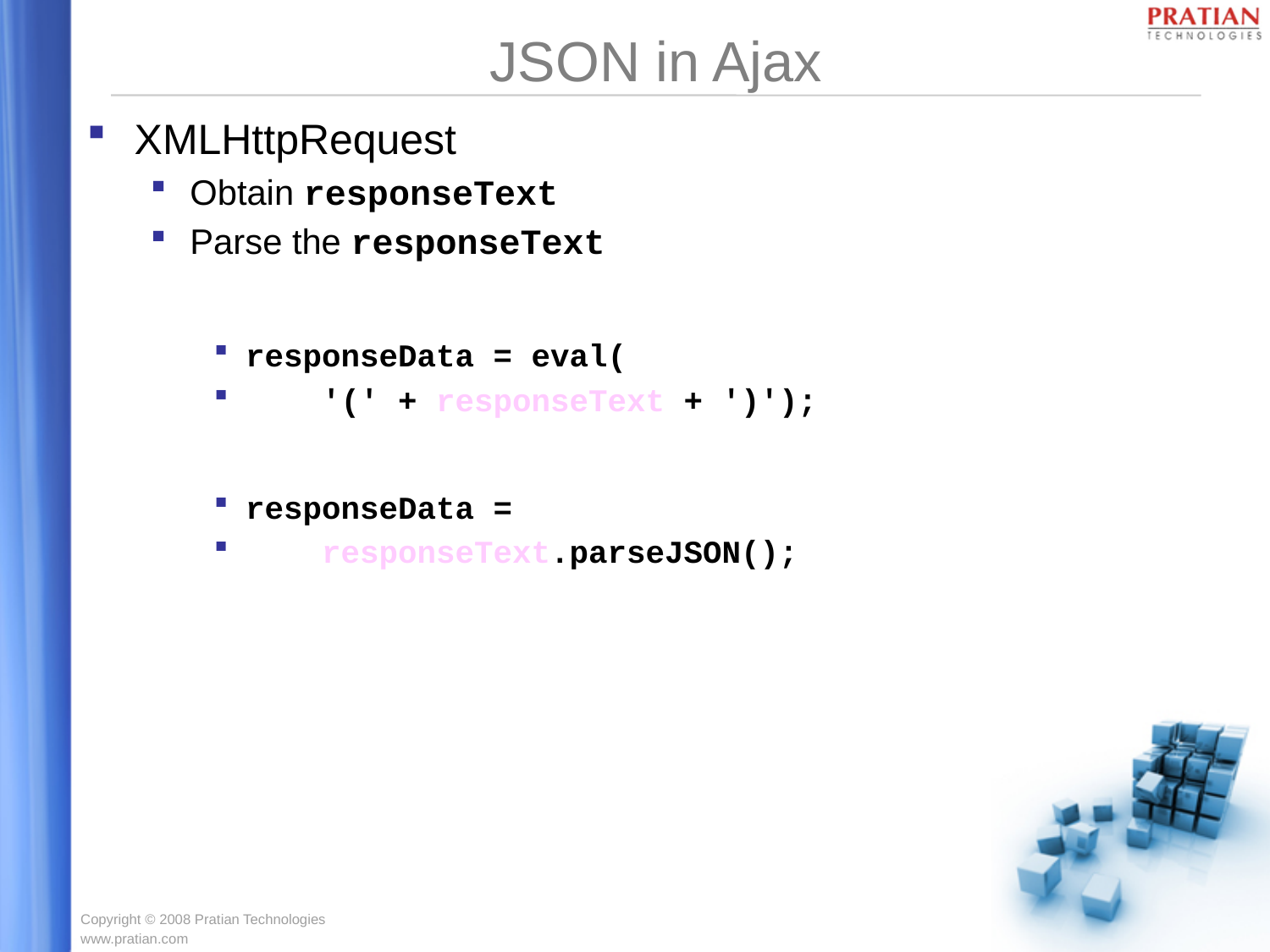

# JSON in Ajax
XMLHttpRequest
Obtain responseText
Parse the responseText

responseData = eval(
    '(' + responseText + ')');

responseData =
    responseText.parseJSON();